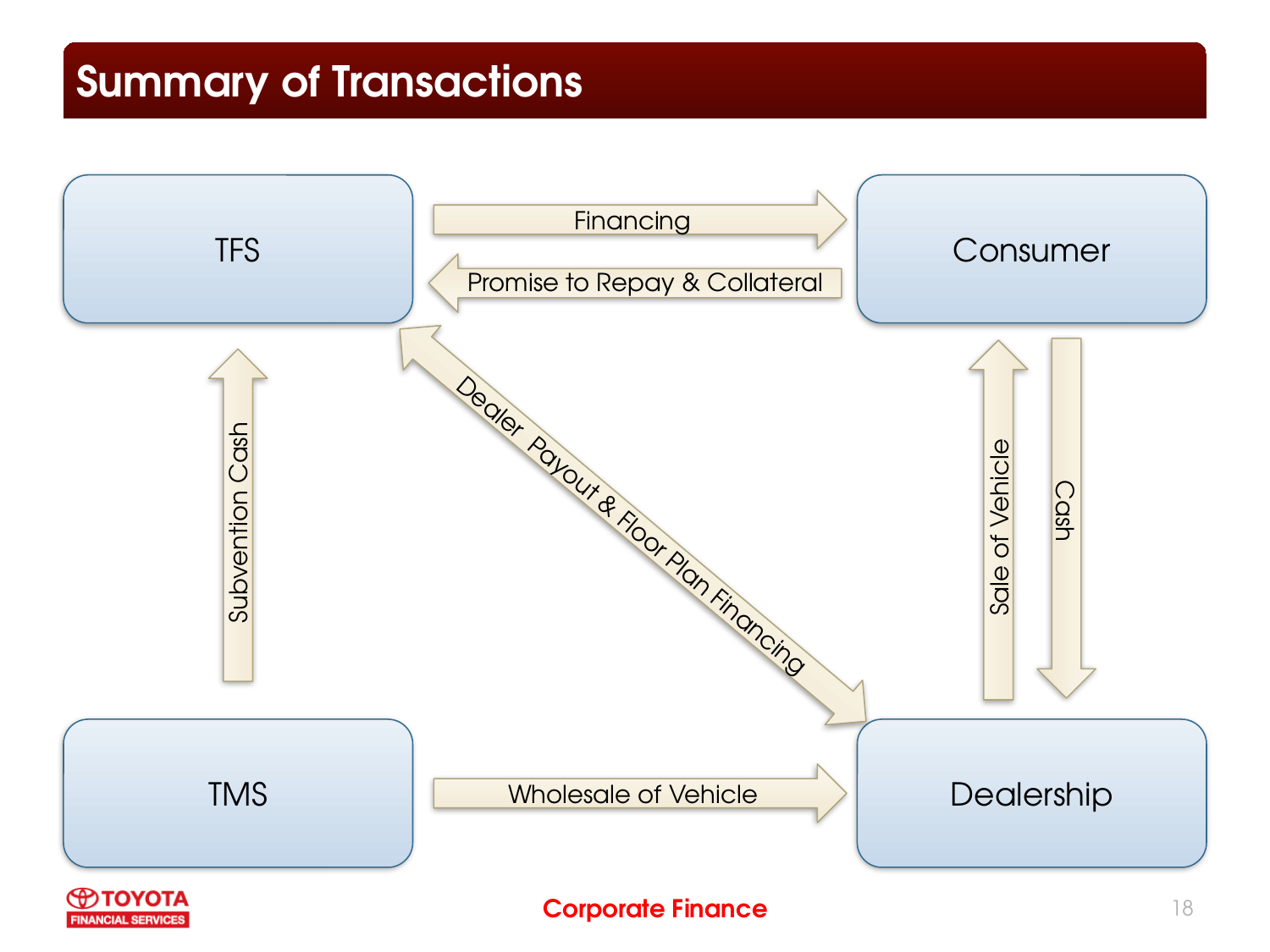

# Summary of Transactions
TFS
Consumer
Financing

Promise to Repay & Collateral
Subvention Cash
Cash
Sale of Vehicle
Dealer  Payout & Floor Plan Financing
TMS
Dealership
Wholesale of Vehicle
18